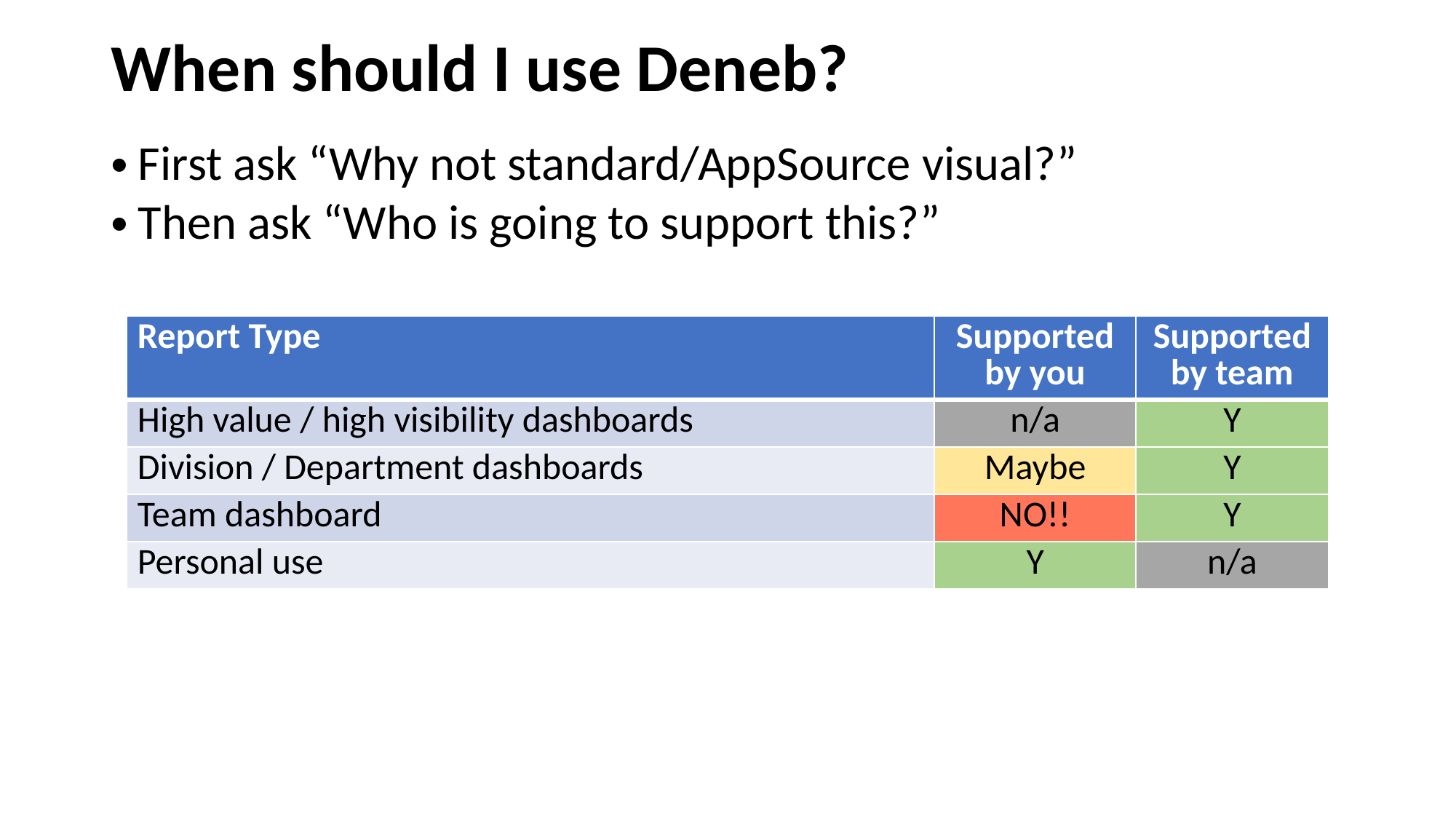

# When should I use Deneb?
First ask “Why not standard/AppSource visual?”
Then ask “Who is going to support this?”
| Report Type | Supported by you | Supported by team |
| --- | --- | --- |
| High value / high visibility dashboards | n/a | Y |
| Division / Department dashboards | Maybe | Y |
| Team dashboard | NO!! | Y |
| Personal use | Y | n/a |